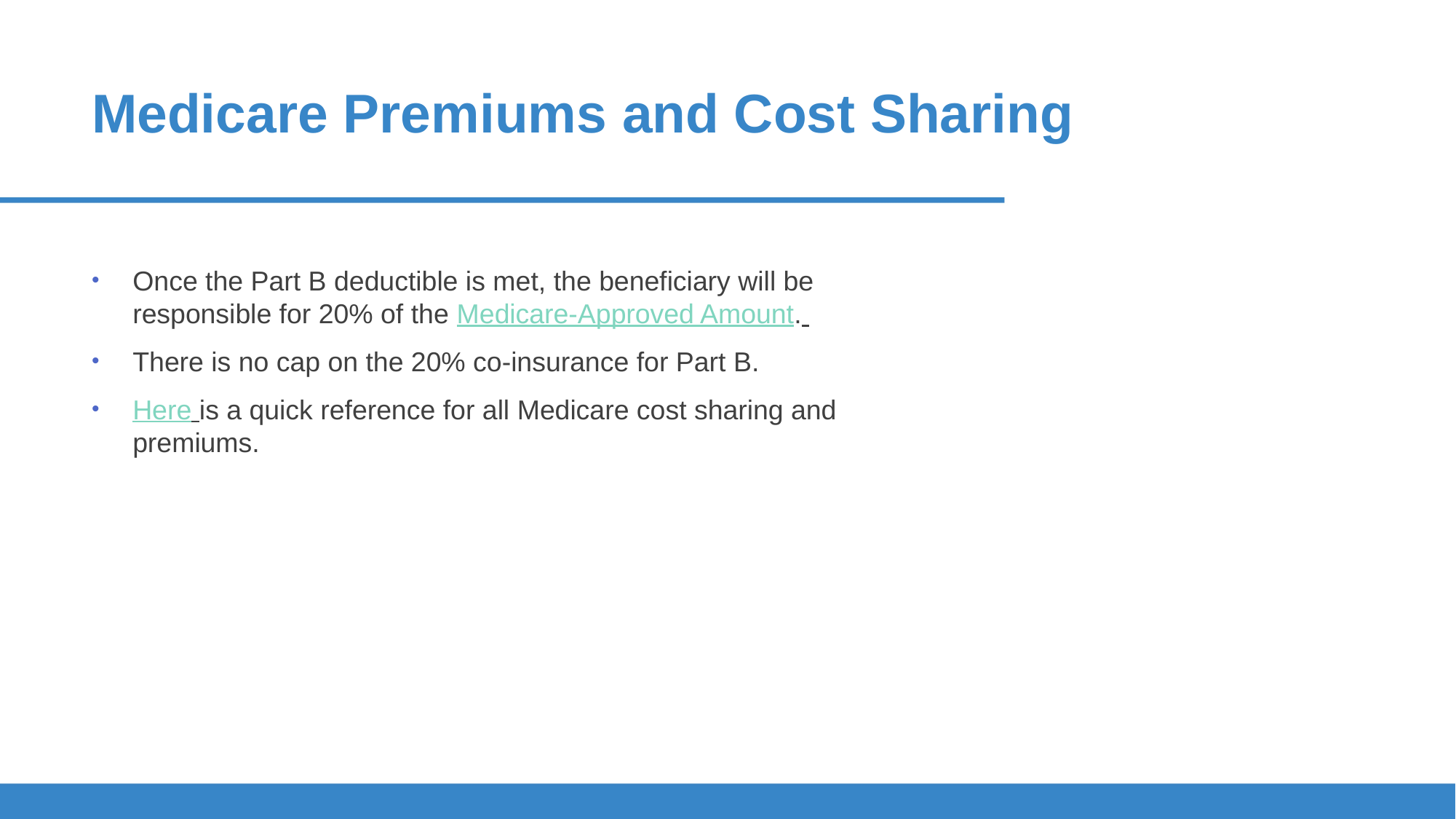

# Medicare Premiums and Cost Sharing
Once the Part B deductible is met, the beneficiary will be responsible for 20% of the Medicare-Approved Amount.
There is no cap on the 20% co-insurance for Part B.
Here is a quick reference for all Medicare cost sharing and premiums.